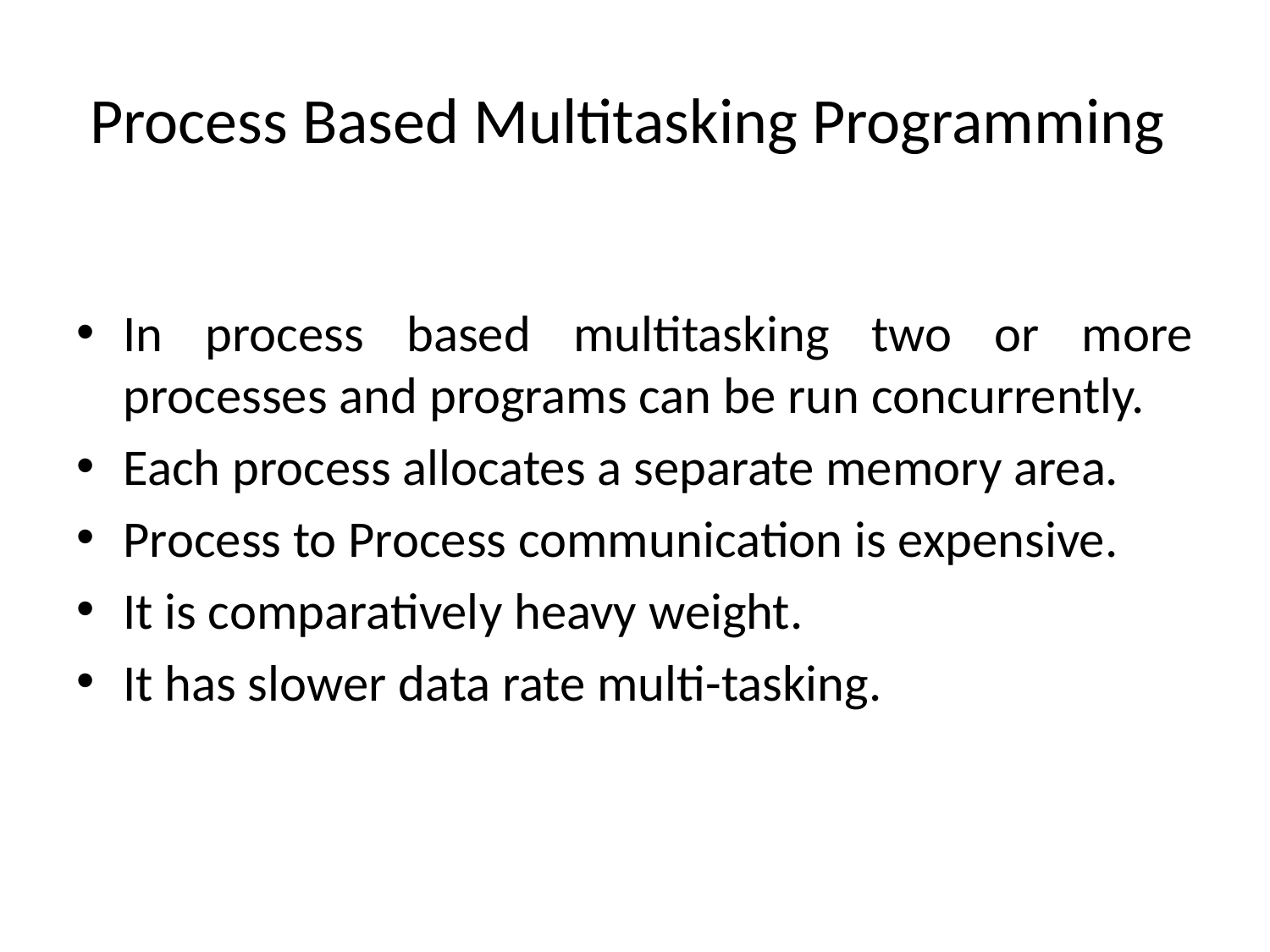

# Process Based Multitasking Programming

In process based multitasking two or more processes and programs can be run concurrently.
Each process allocates a separate memory area.
Process to Process communication is expensive.
It is comparatively heavy weight.
It has slower data rate multi-tasking.